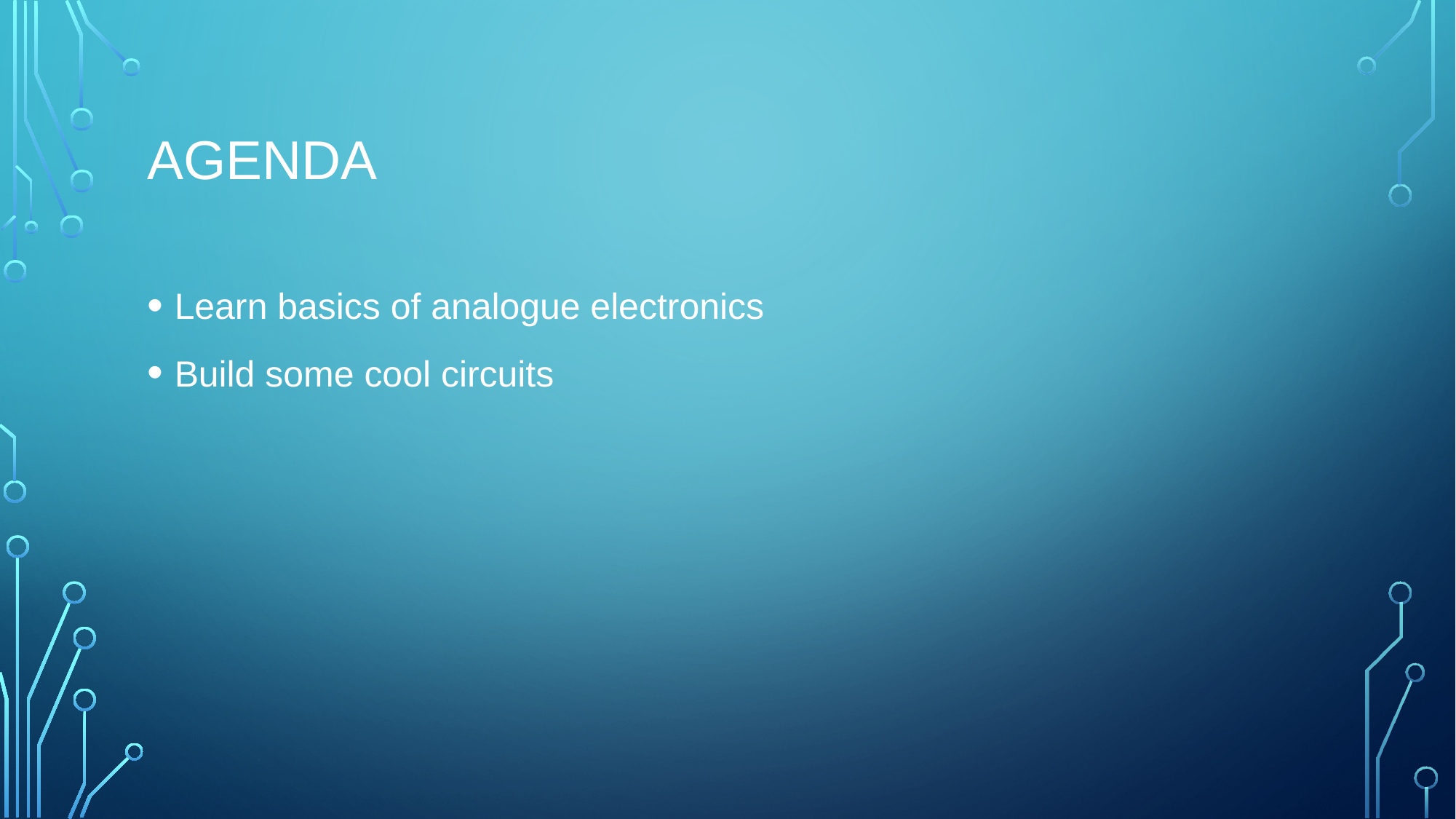

# Agenda
Learn basics of analogue electronics
Build some cool circuits